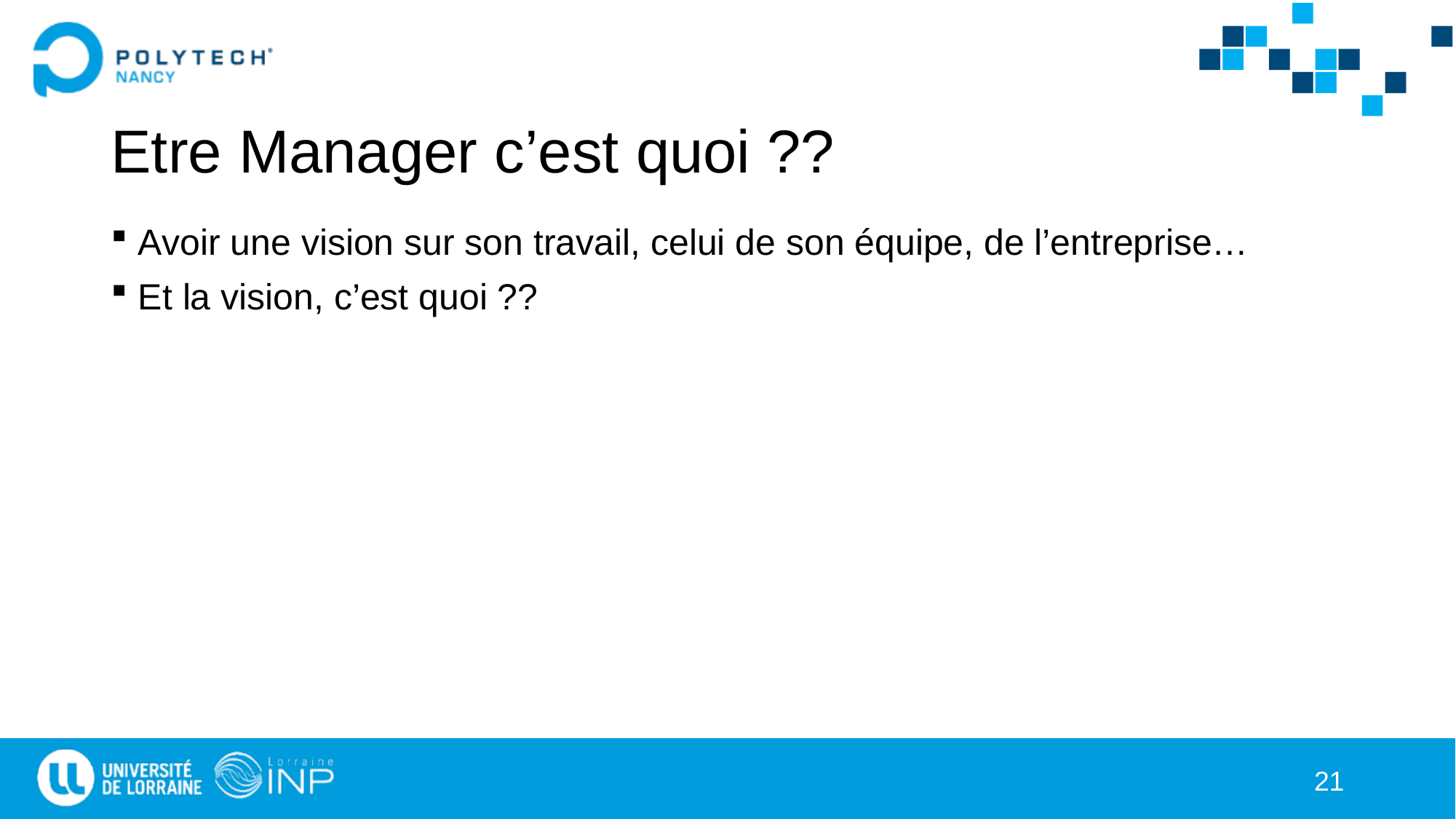

# Etre Manager c’est quoi ??
Avoir une vision sur son travail, celui de son équipe, de l’entreprise…
Et la vision, c’est quoi ??